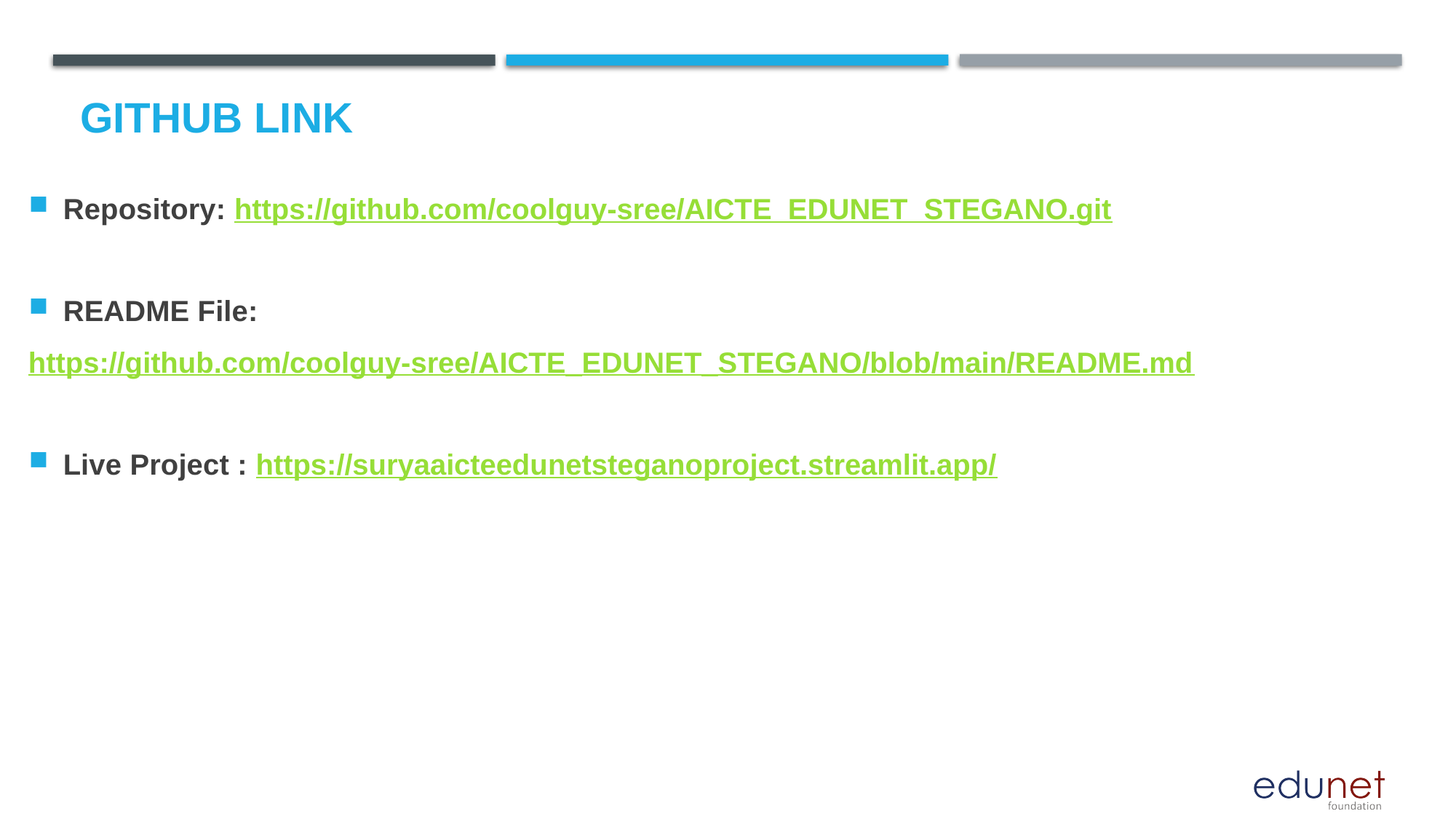

# GitHub Link
Repository: https://github.com/coolguy-sree/AICTE_EDUNET_STEGANO.git

README File:
https://github.com/coolguy-sree/AICTE_EDUNET_STEGANO/blob/main/README.md

Live Project : https://suryaaicteedunetsteganoproject.streamlit.app/